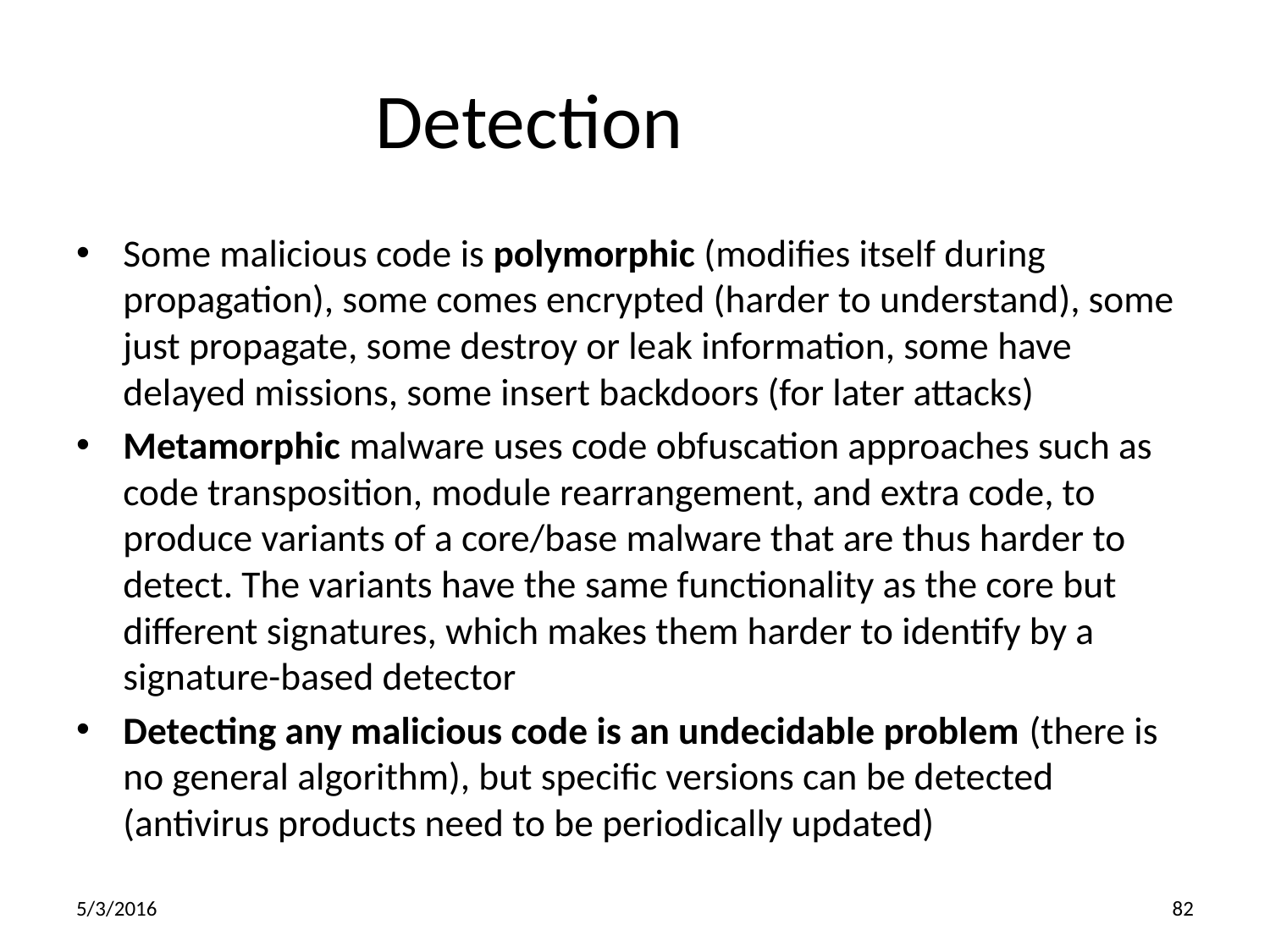

Detection
Some malicious code is polymorphic (modifies itself during propagation), some comes encrypted (harder to understand), some just propagate, some destroy or leak information, some have  delayed missions, some insert backdoors (for later attacks)
Metamorphic malware uses code obfuscation approaches such as code transposition, module rearrangement, and extra code, to produce variants of a core/base malware that are thus harder to detect. The variants have the same functionality as the core but different signatures, which makes them harder to identify by a signature-based detector
Detecting any malicious code is an undecidable problem (there is no general algorithm), but specific versions can be detected (antivirus products need to be periodically updated)
5/3/2016
82